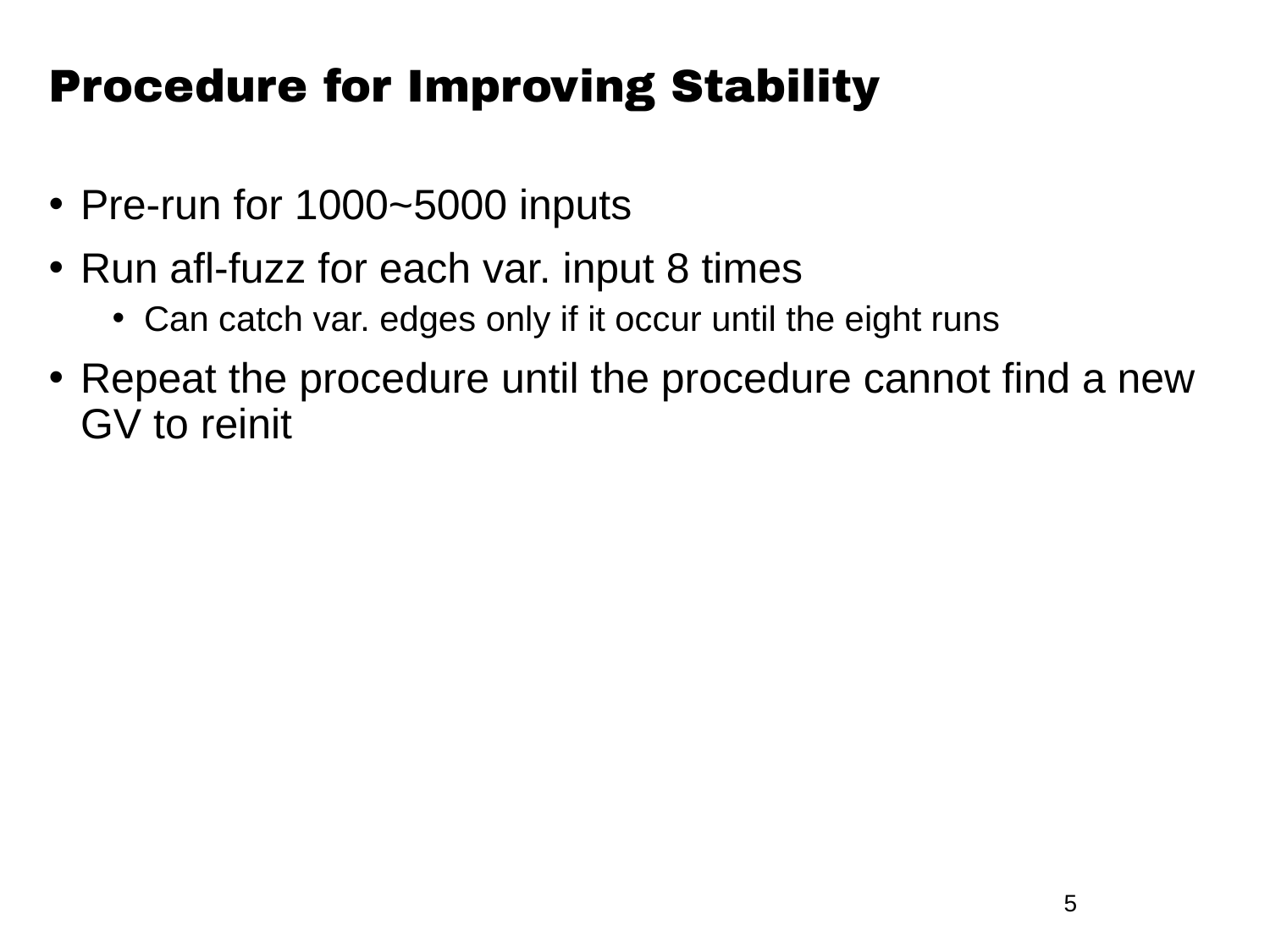

# Procedure for Improving Stability
Pre-run for 1000~5000 inputs
Run afl-fuzz for each var. input 8 times
Can catch var. edges only if it occur until the eight runs
Repeat the procedure until the procedure cannot find a new GV to reinit